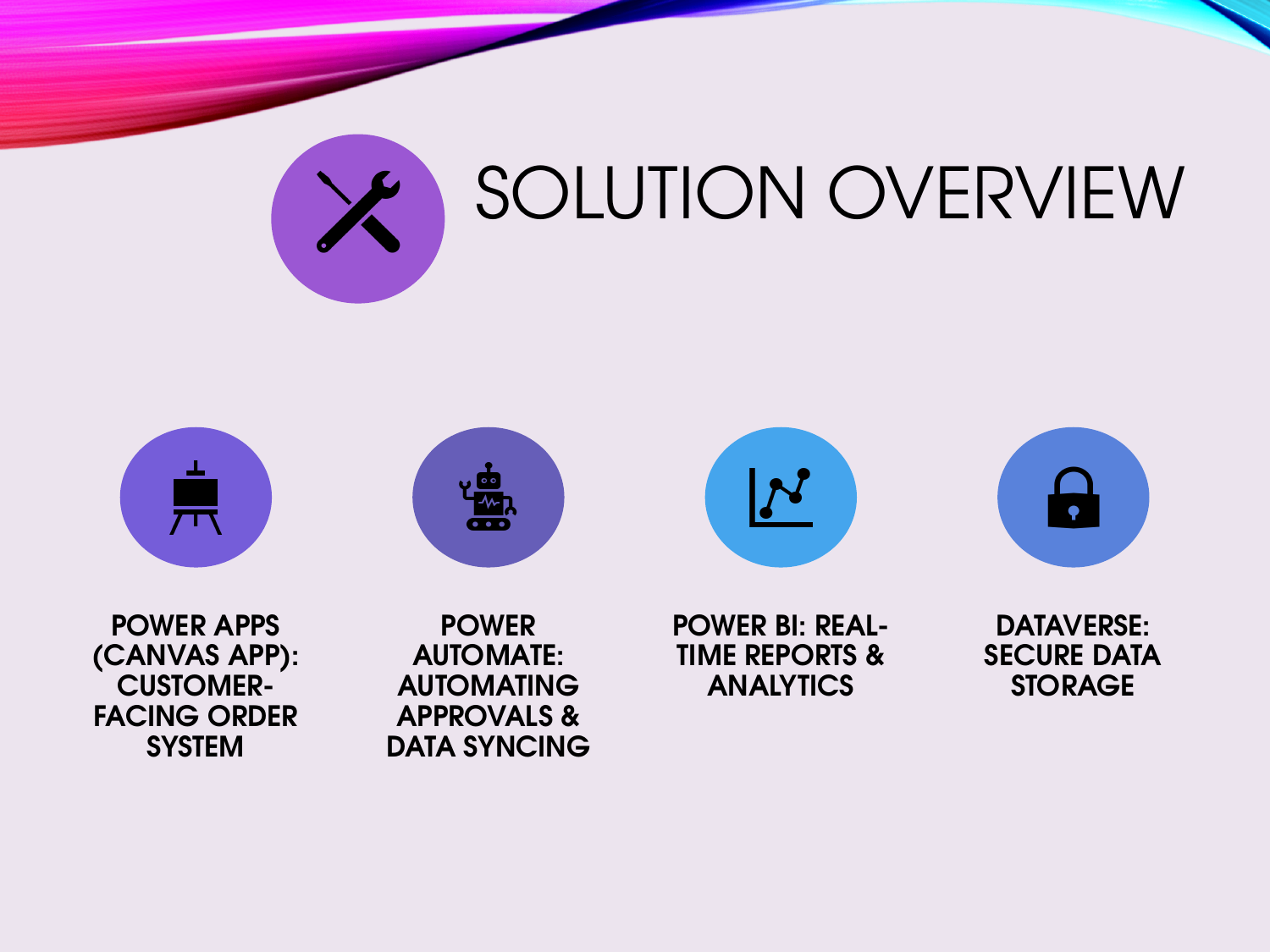

# Solution Overview

Power Apps (Canvas App): Customer-facing order system
Power Automate: Automating approvals & data syncing
Power BI: Real-time reports & analytics
Dataverse: Secure data storage